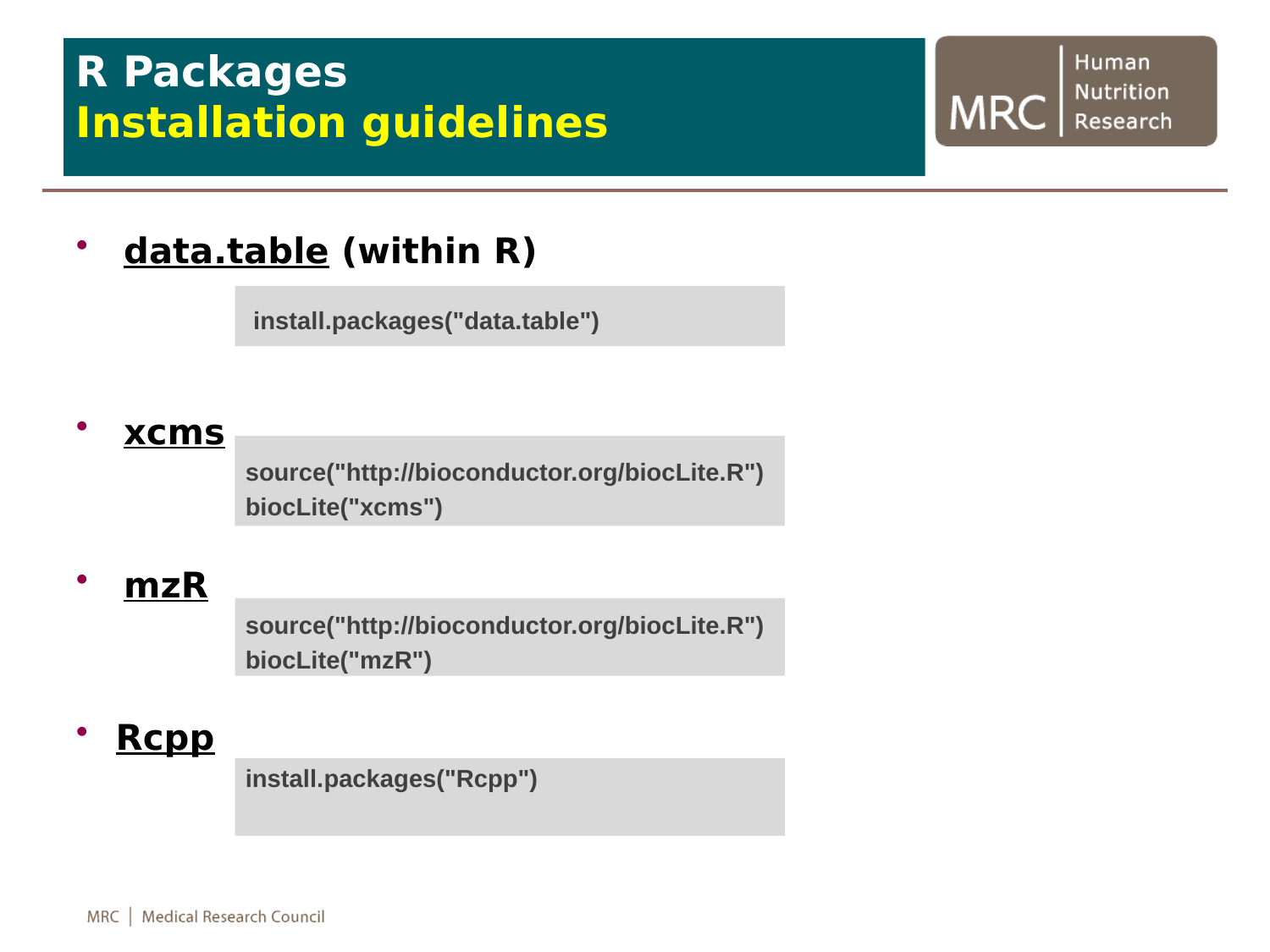

# R Packages Installation guidelines
data.table (within R)
install.packages("data.table")

xcms
source("http://bioconductor.org/biocLite.R")
biocLite("xcms")

mzR
source("http://bioconductor.org/biocLite.R")
biocLite("mzR")

Rcpp
install.packages("Rcpp")